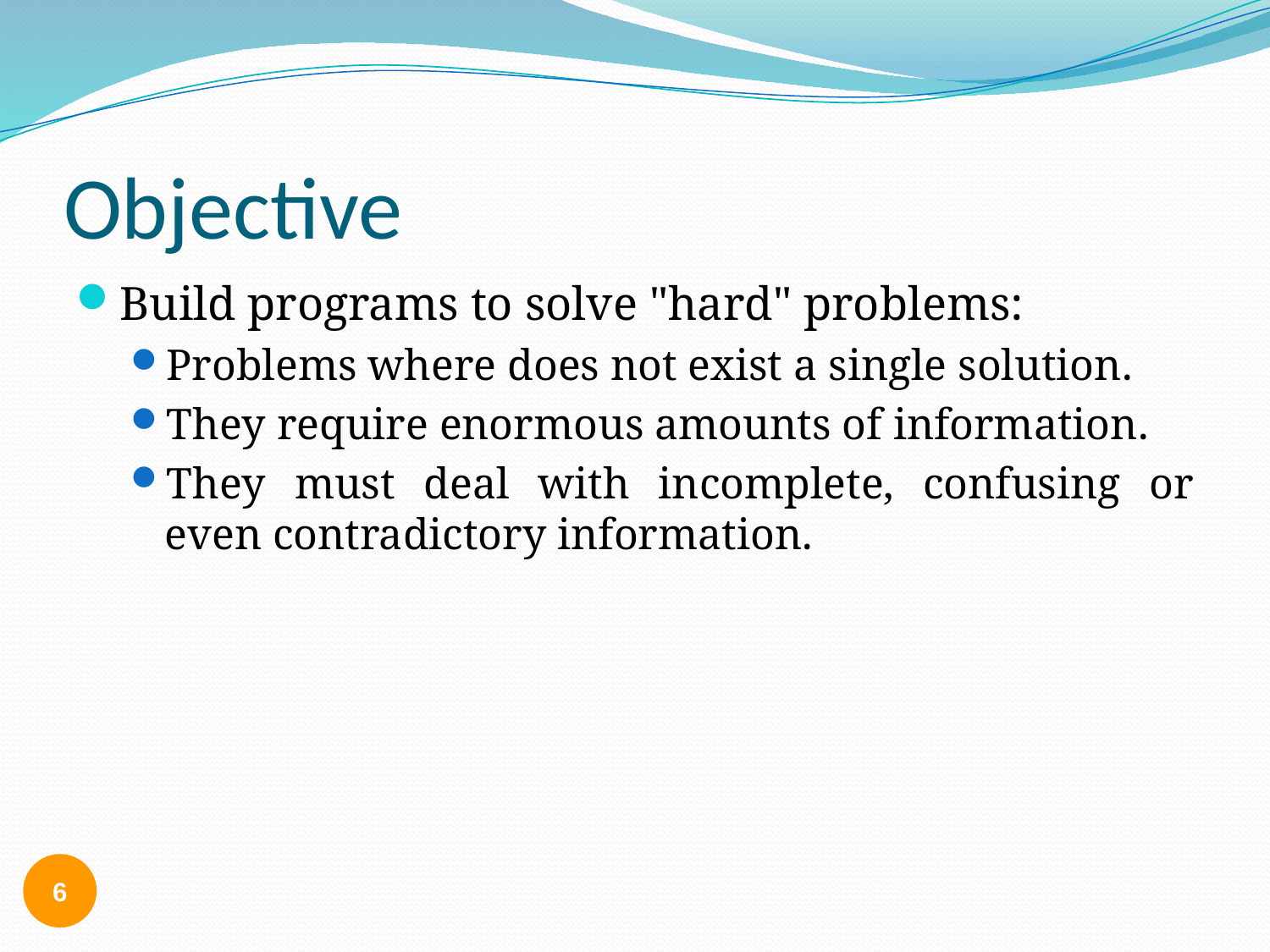

# Objective
Build programs to solve "hard" problems:
Problems where does not exist a single solution.
They require enormous amounts of information.
They must deal with incomplete, confusing or even contradictory information.

6